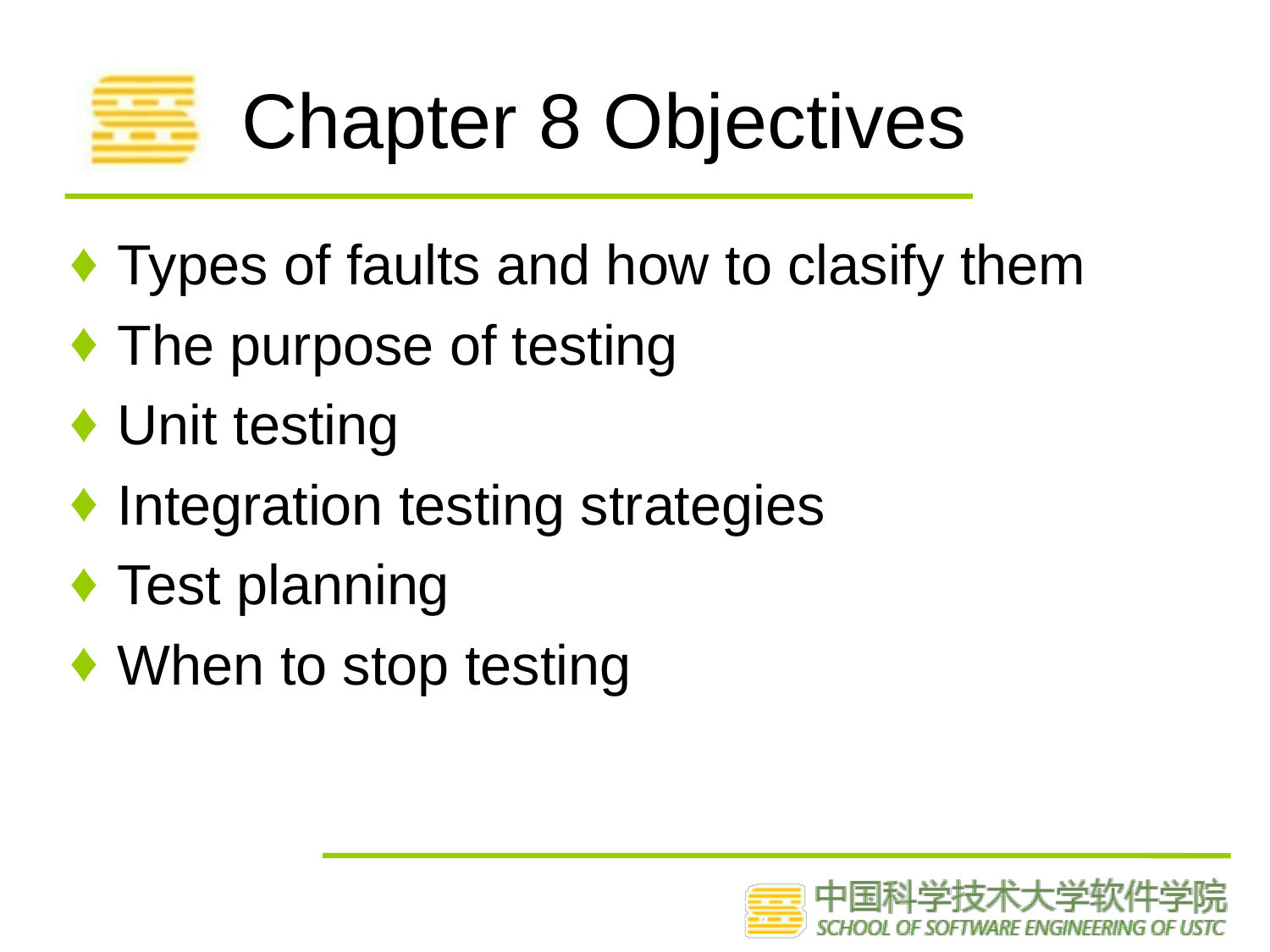

# Chapter 8 Objectives
Types of faults and how to clasify them
The purpose of testing
Unit testing
Integration testing strategies
Test planning
When to stop testing